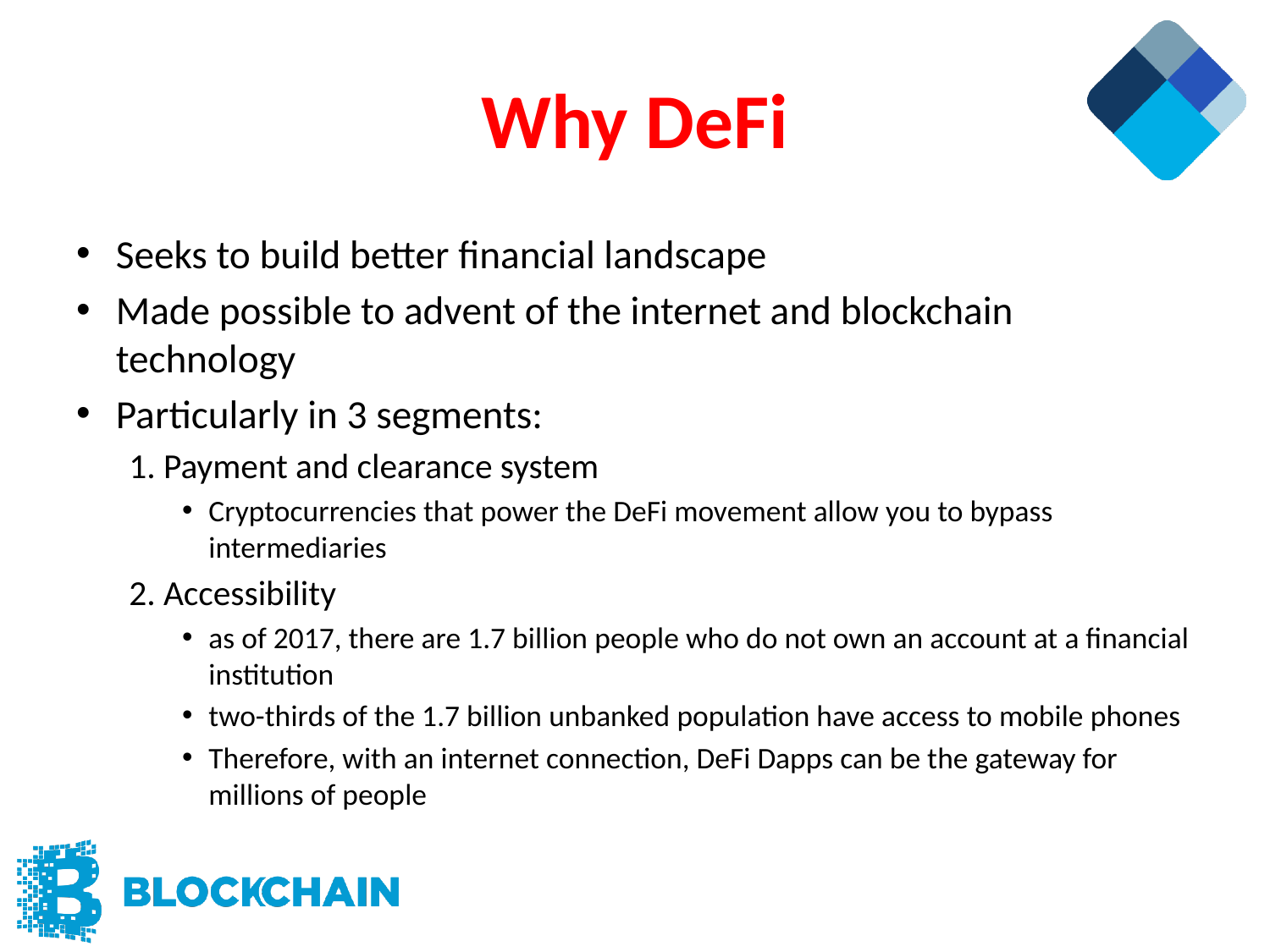

# Why DeFi
Seeks to build better financial landscape
Made possible to advent of the internet and blockchain technology
Particularly in 3 segments:
1. Payment and clearance system
Cryptocurrencies that power the DeFi movement allow you to bypass intermediaries
2. Accessibility
as of 2017, there are 1.7 billion people who do not own an account at a financial institution
two-thirds of the 1.7 billion unbanked population have access to mobile phones
Therefore, with an internet connection, DeFi Dapps can be the gateway for millions of people